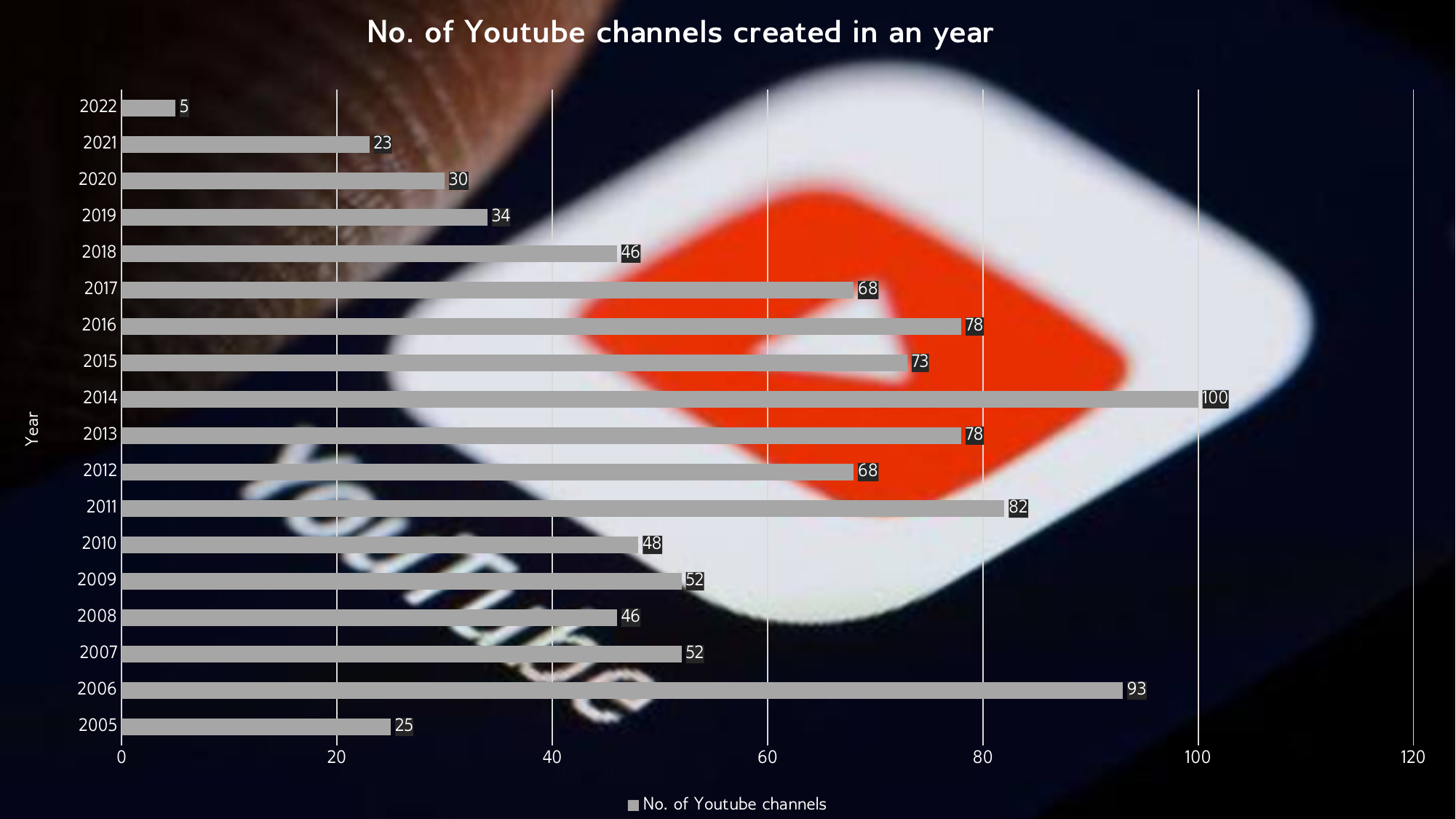

### Chart: No. of Youtube channels created in an year

| Category | No. of Youtube channels |
|---|---|
| 2005 | 25.0 |
| 2006 | 93.0 |
| 2007 | 52.0 |
| 2008 | 46.0 |
| 2009 | 52.0 |
| 2010 | 48.0 |
| 2011 | 82.0 |
| 2012 | 68.0 |
| 2013 | 78.0 |
| 2014 | 100.0 |
| 2015 | 73.0 |
| 2016 | 78.0 |
| 2017 | 68.0 |
| 2018 | 46.0 |
| 2019 | 34.0 |
| 2020 | 30.0 |
| 2021 | 23.0 |
| 2022 | 5.0 |
Top 10 YouTube channels: